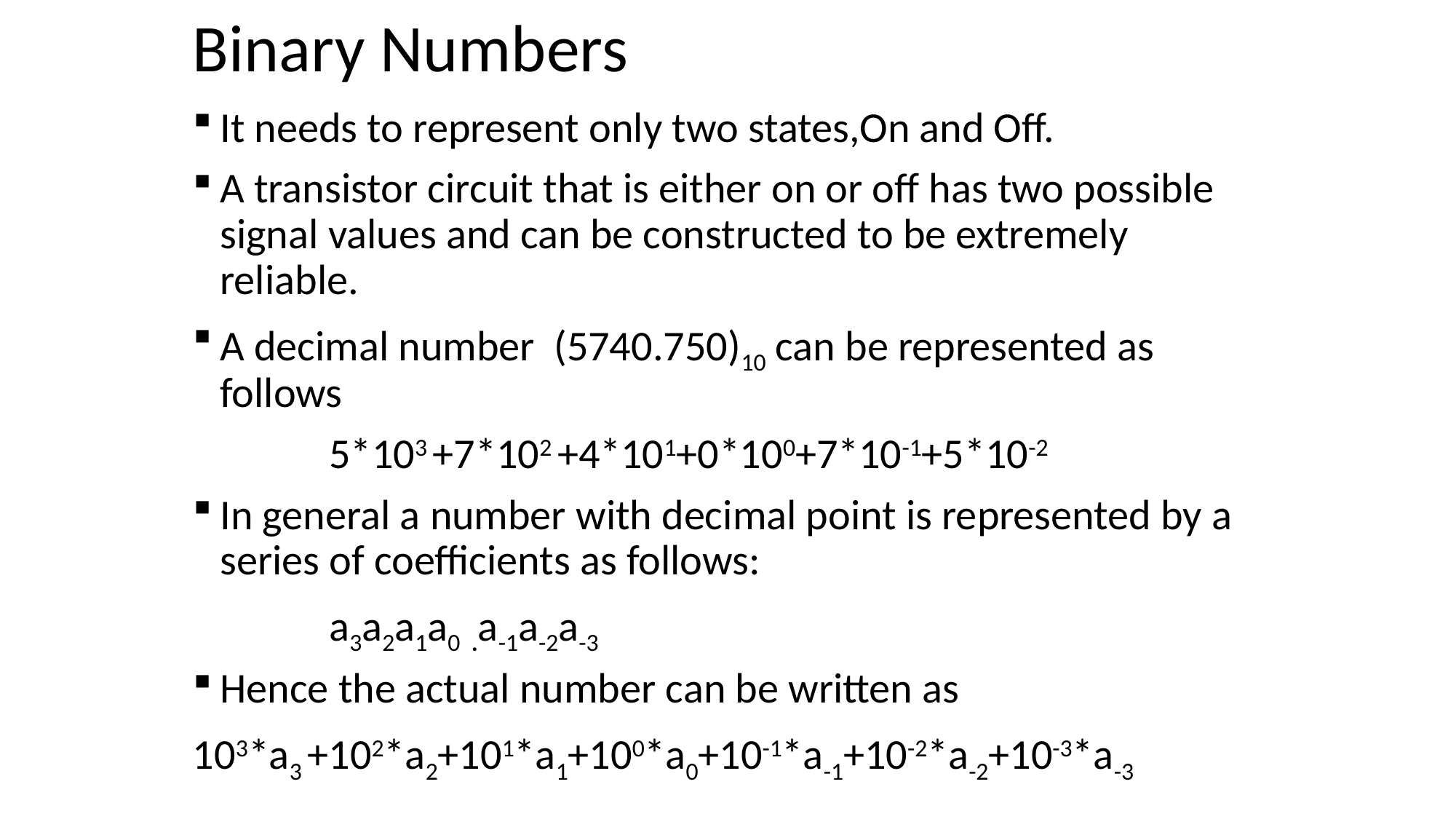

# Binary Numbers
It needs to represent only two states,On and Off.
A transistor circuit that is either on or off has two possible signal values and can be constructed to be extremely reliable.
A decimal number  (5740.750)10 can be represented as follows
		5*103 +7*102 +4*101+0*100+7*10-1+5*10-2
In general a number with decimal point is represented by a series of coefficients as follows:
		a3a2a1a0  .a-1a-2a-3
Hence the actual number can be written as
103*a3 +102*a2+101*a1+100*a0+10-1*a-1+10-2*a-2+10-3*a-3